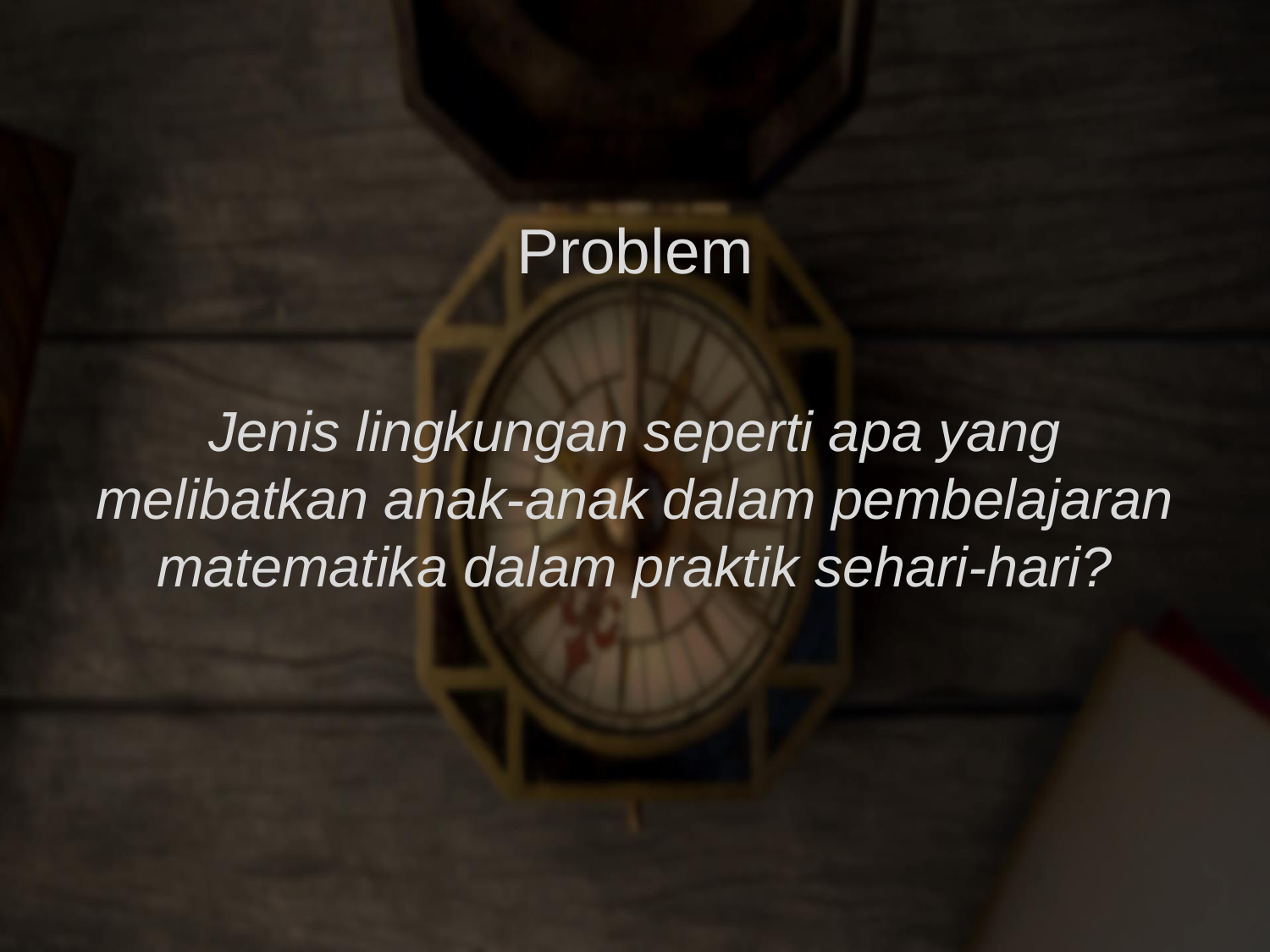

# Problem
Jenis lingkungan seperti apa yang melibatkan anak-anak dalam pembelajaran matematika dalam praktik sehari-hari?